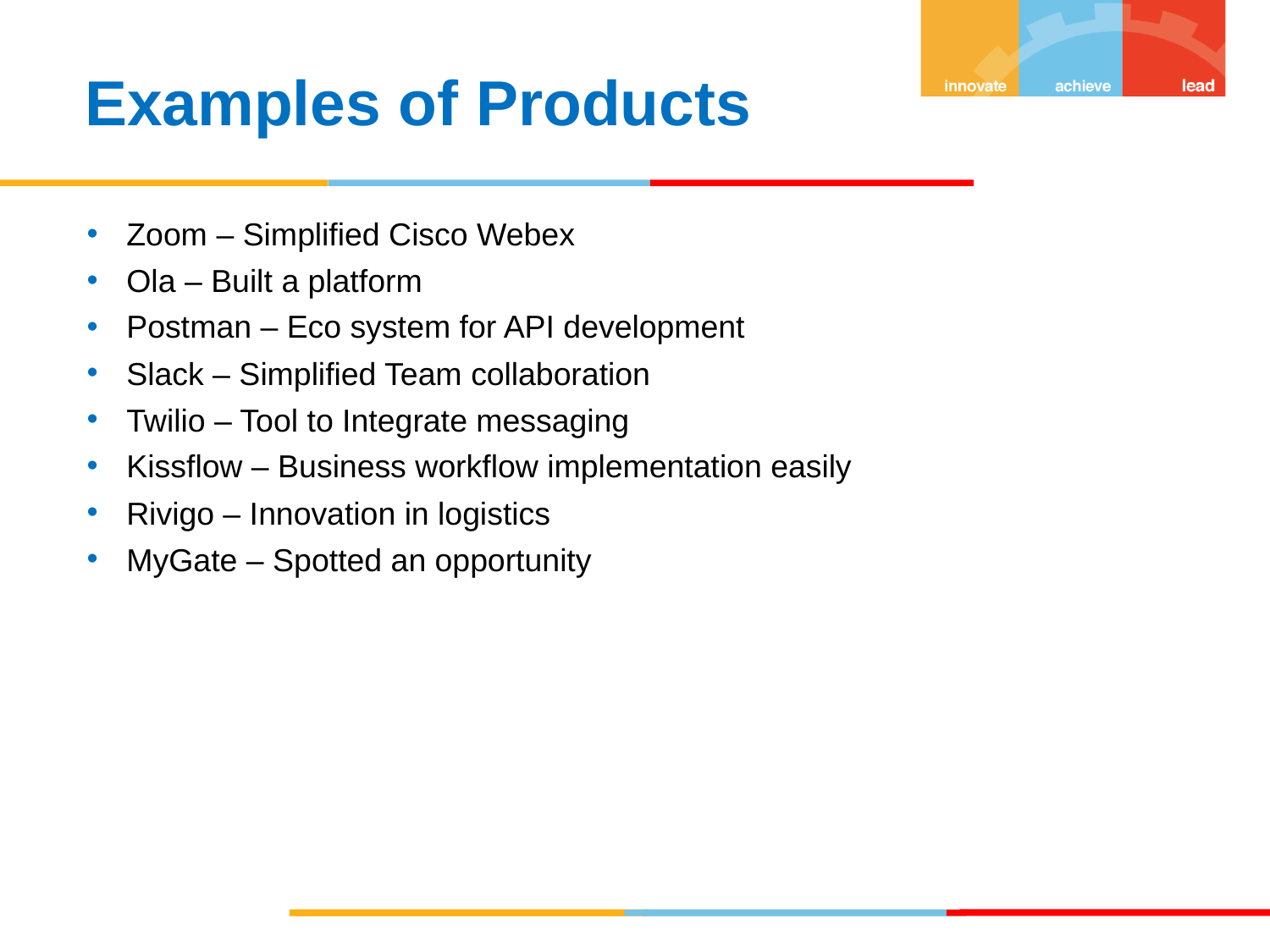

Examples of Products
Zoom – Simplified Cisco Webex
Ola – Built a platform
Postman – Eco system for API development
Slack – Simplified Team collaboration
Twilio – Tool to Integrate messaging
Kissflow – Business workflow implementation easily
Rivigo – Innovation in logistics
MyGate – Spotted an opportunity